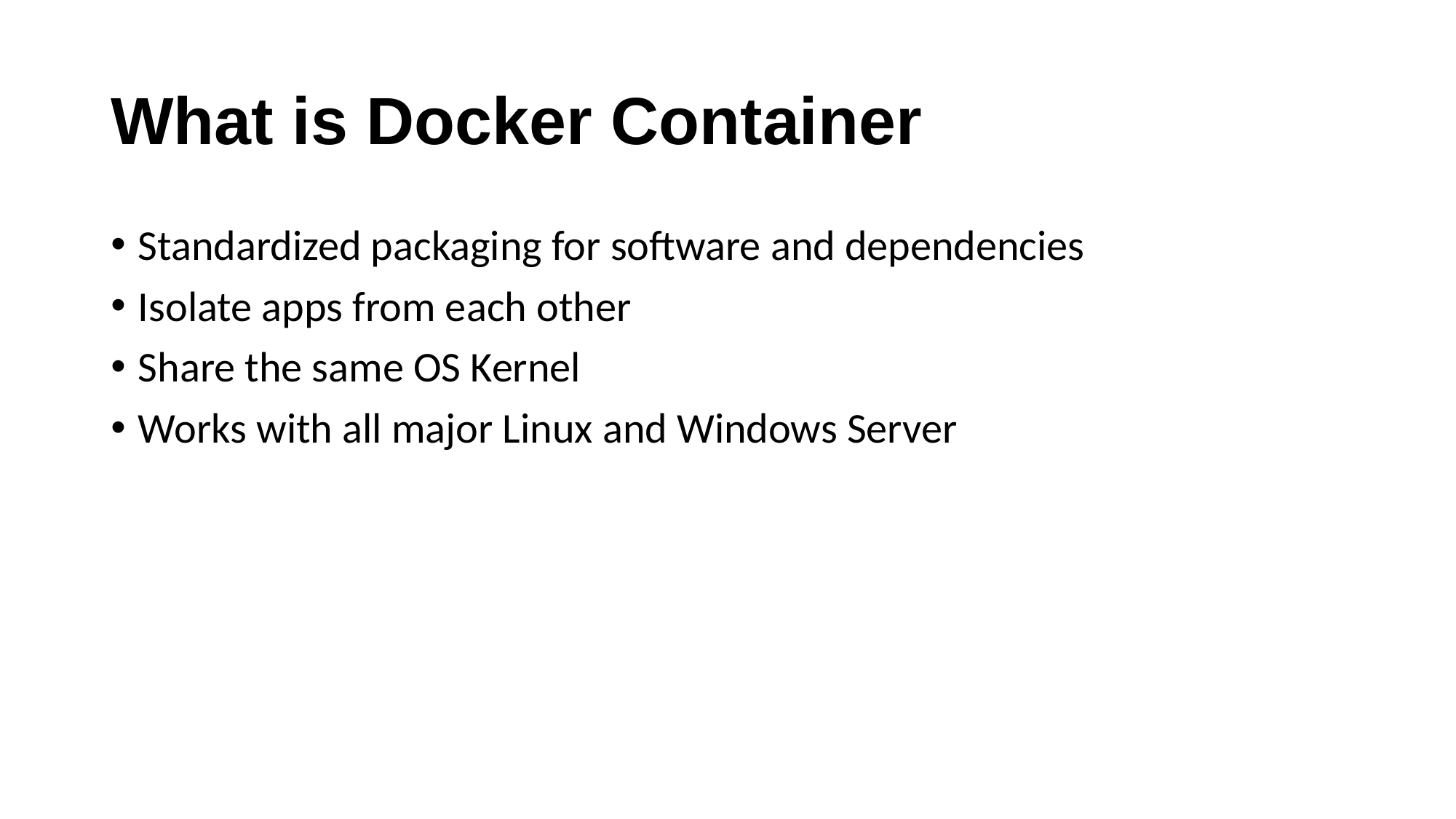

# What is Docker Container
Standardized packaging for software and dependencies
Isolate apps from each other
Share the same OS Kernel
Works with all major Linux and Windows Server